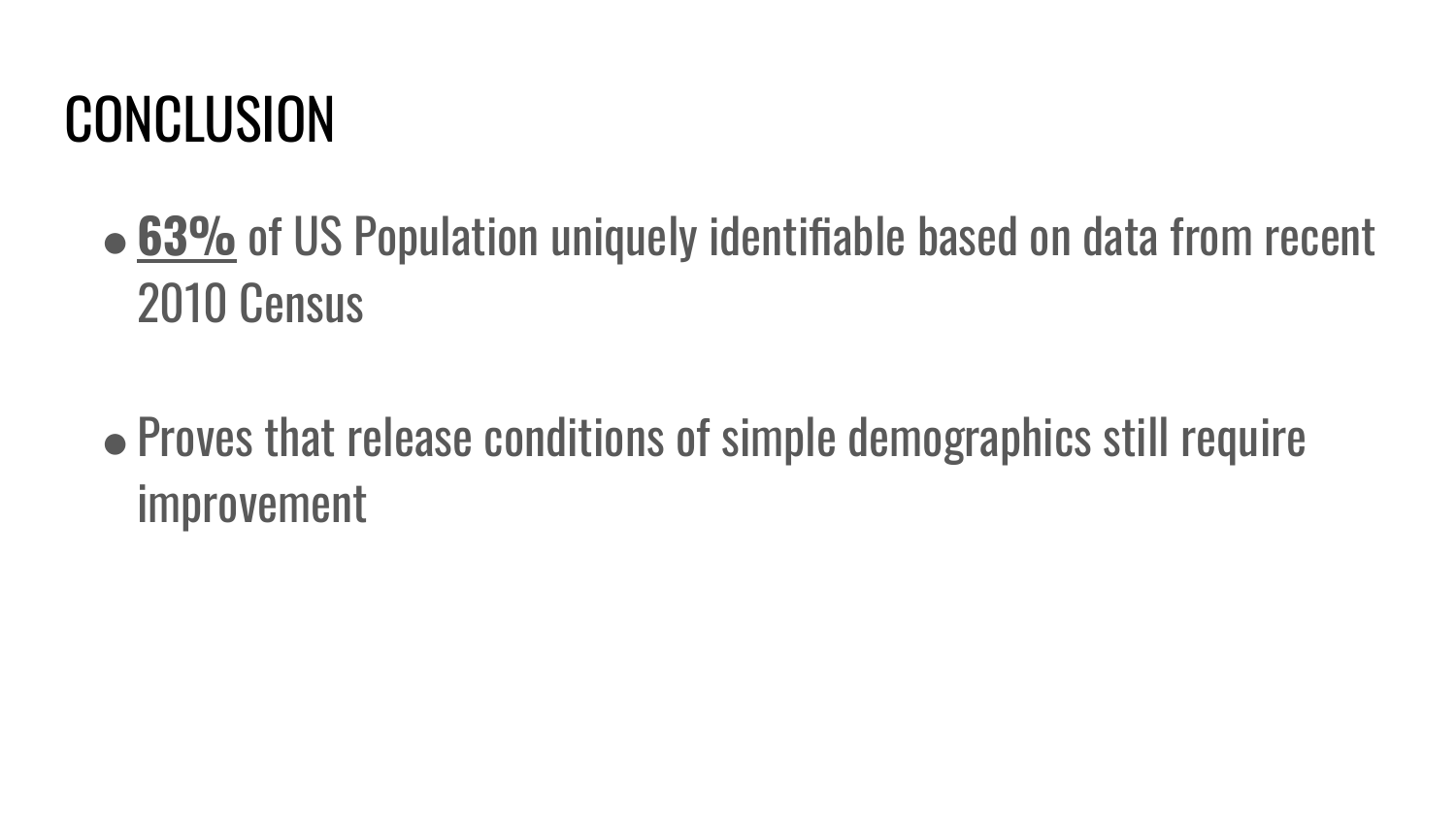

# CONCLUSION
63% of US Population uniquely identifiable based on data from recent 2010 Census

Proves that release conditions of simple demographics still require improvement